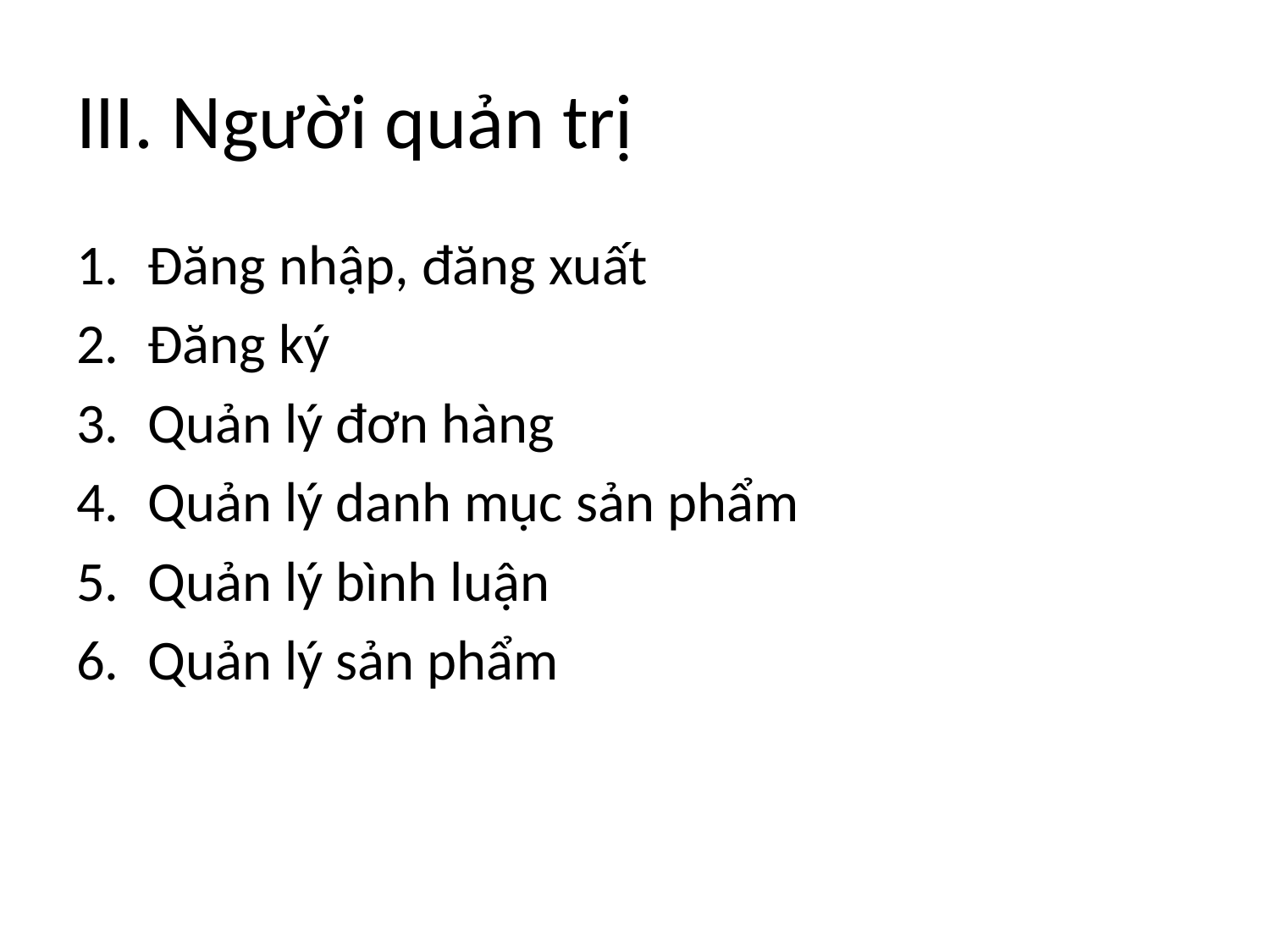

# III. Người quản trị
Đăng nhập, đăng xuất
Đăng ký
Quản lý đơn hàng
Quản lý danh mục sản phẩm
Quản lý bình luận
Quản lý sản phẩm